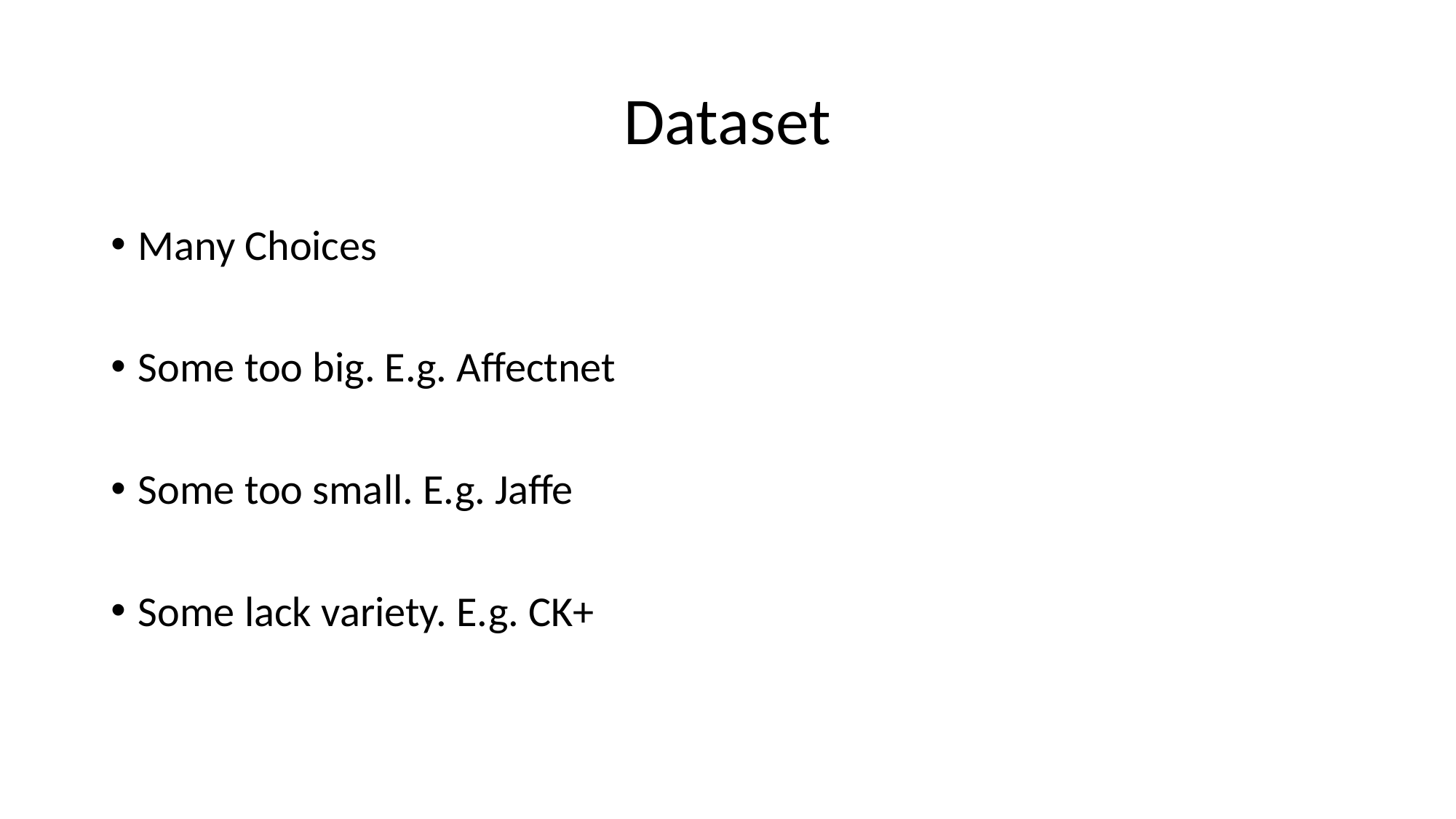

# Dataset
Many Choices

Some too big. E.g. Affectnet

Some too small. E.g. Jaffe

Some lack variety. E.g. CK+